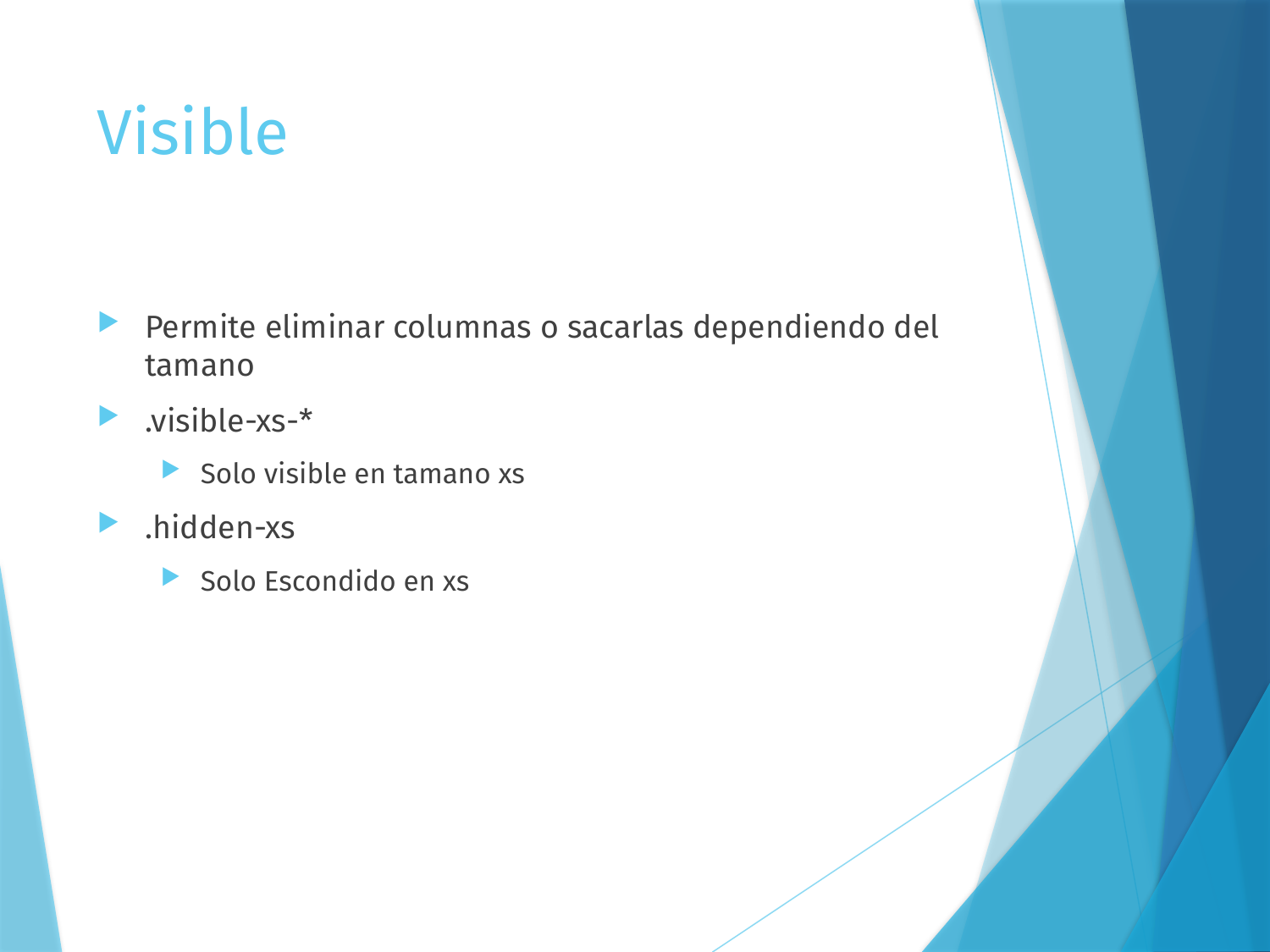

# Visible
Permite eliminar columnas o sacarlas dependiendo del tamano
.visible-xs-*
Solo visible en tamano xs
.hidden-xs
Solo Escondido en xs